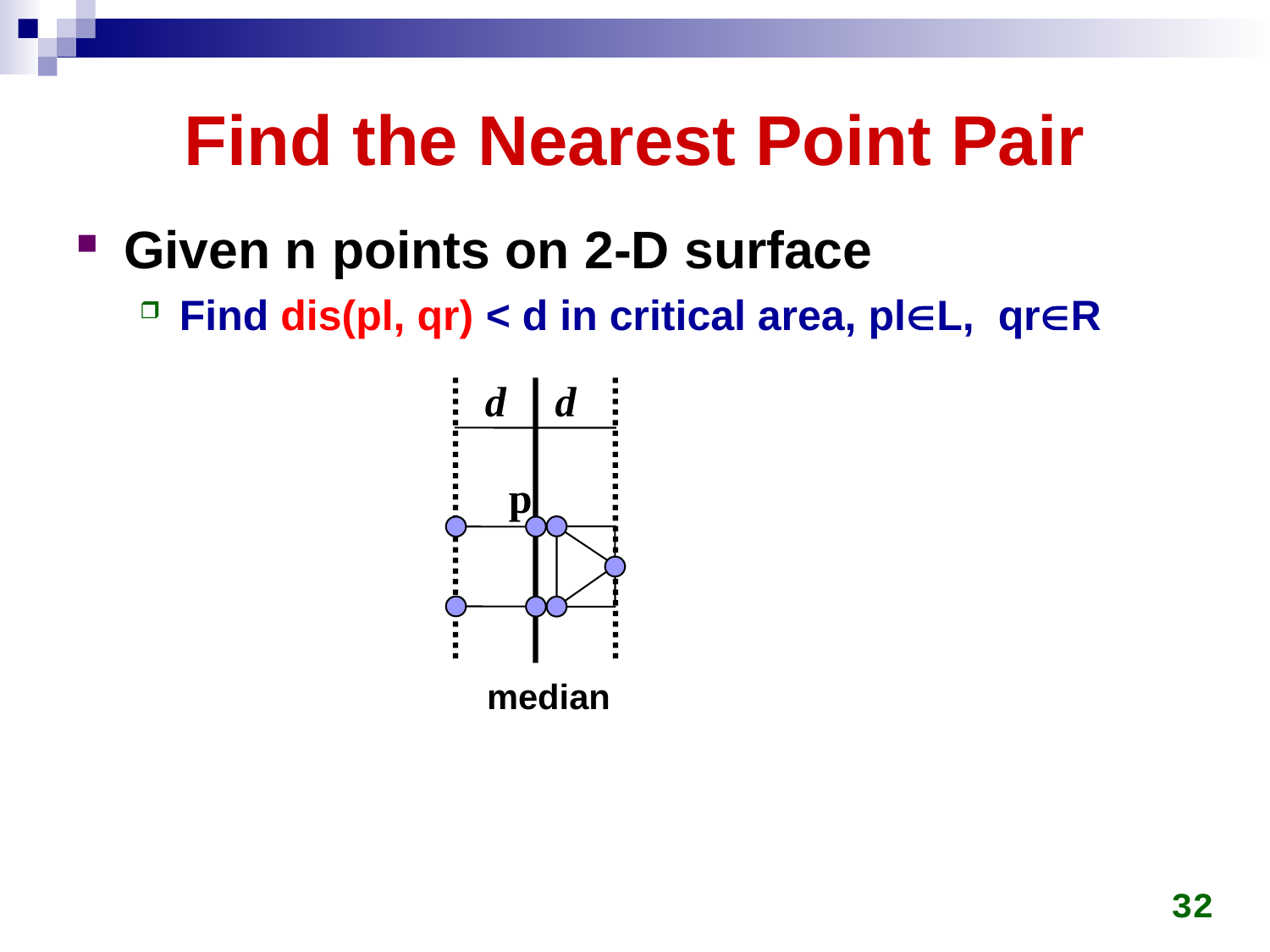

# Find the Nearest Point Pair
Given n points on 2-D surface
Find dis(pl, qr) < d in critical area, pl∈L,  qr∈R

d
d

p

median
32